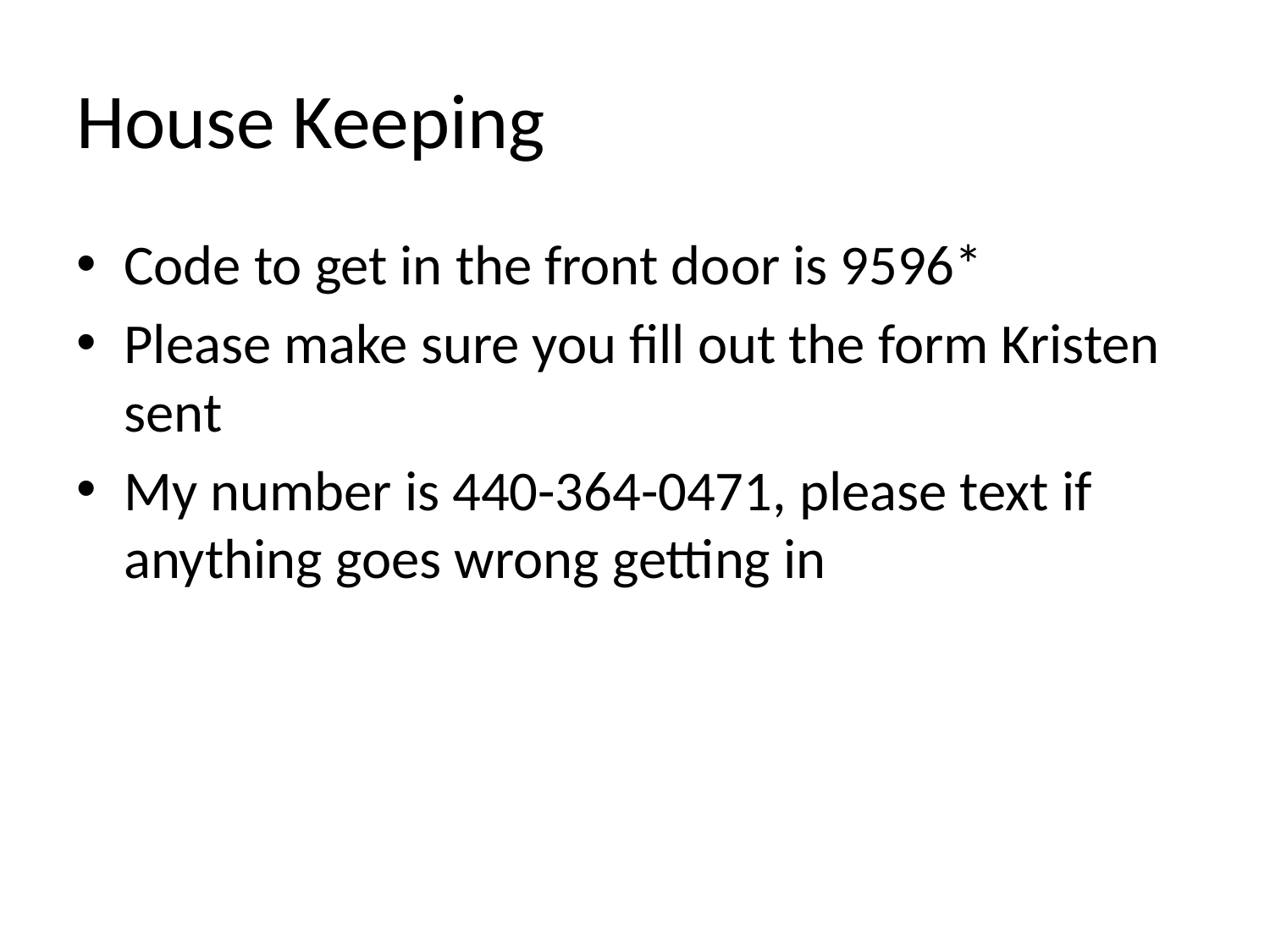

# House Keeping
Code to get in the front door is 9596*
Please make sure you fill out the form Kristen sent
My number is 440-364-0471, please text if anything goes wrong getting in